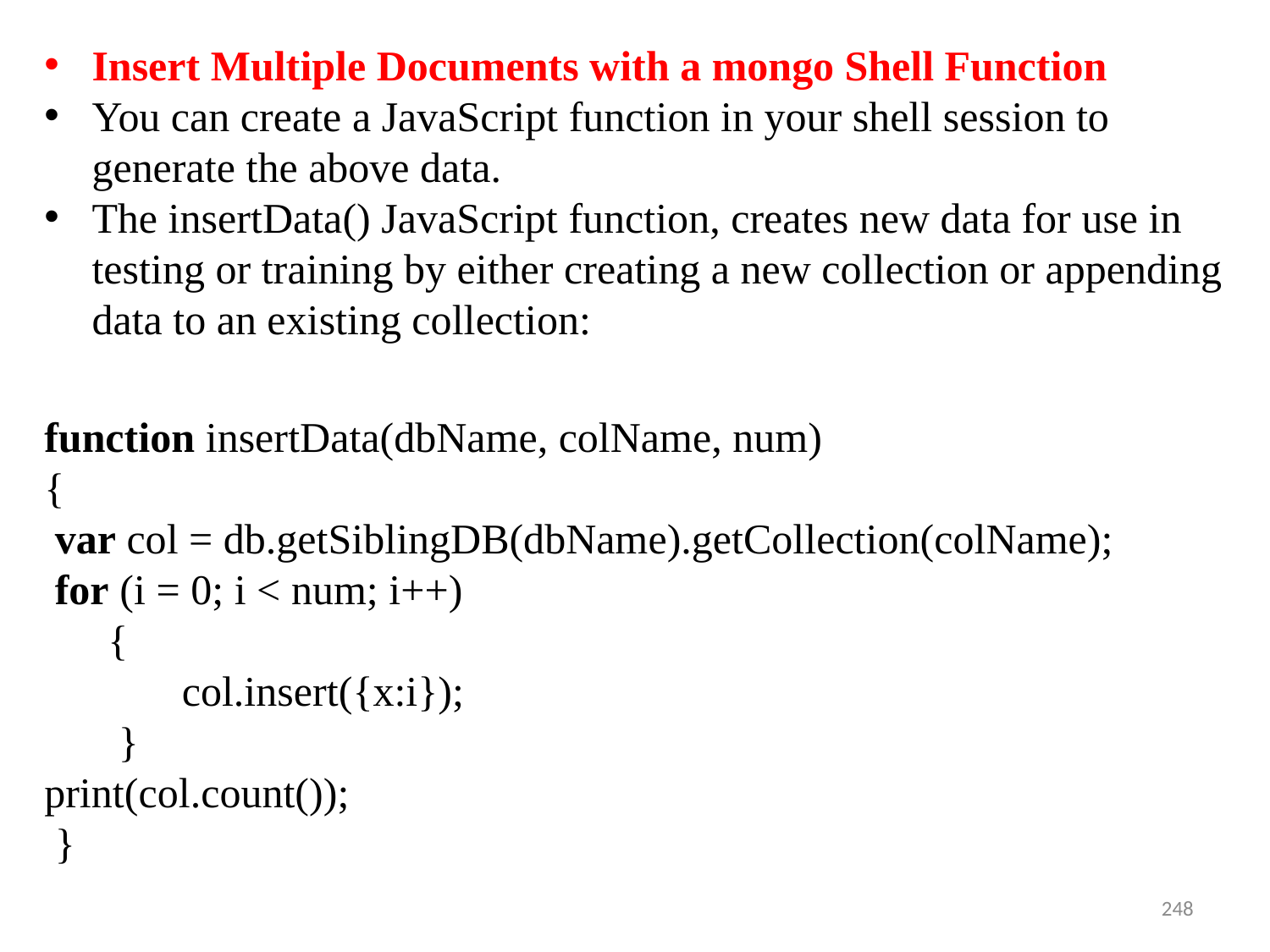

Insert Multiple Documents with a mongo Shell Function
You can create a JavaScript function in your shell session to generate the above data.
The insertData() JavaScript function, creates new data for use in testing or training by either creating a new collection or appending data to an existing collection:

function insertData(dbName, colName, num)
{
 var col = db.getSiblingDB(dbName).getCollection(colName);
 for (i = 0; i < num; i++)
      {
             col.insert({x:i});
       }
print(col.count());
 }

248